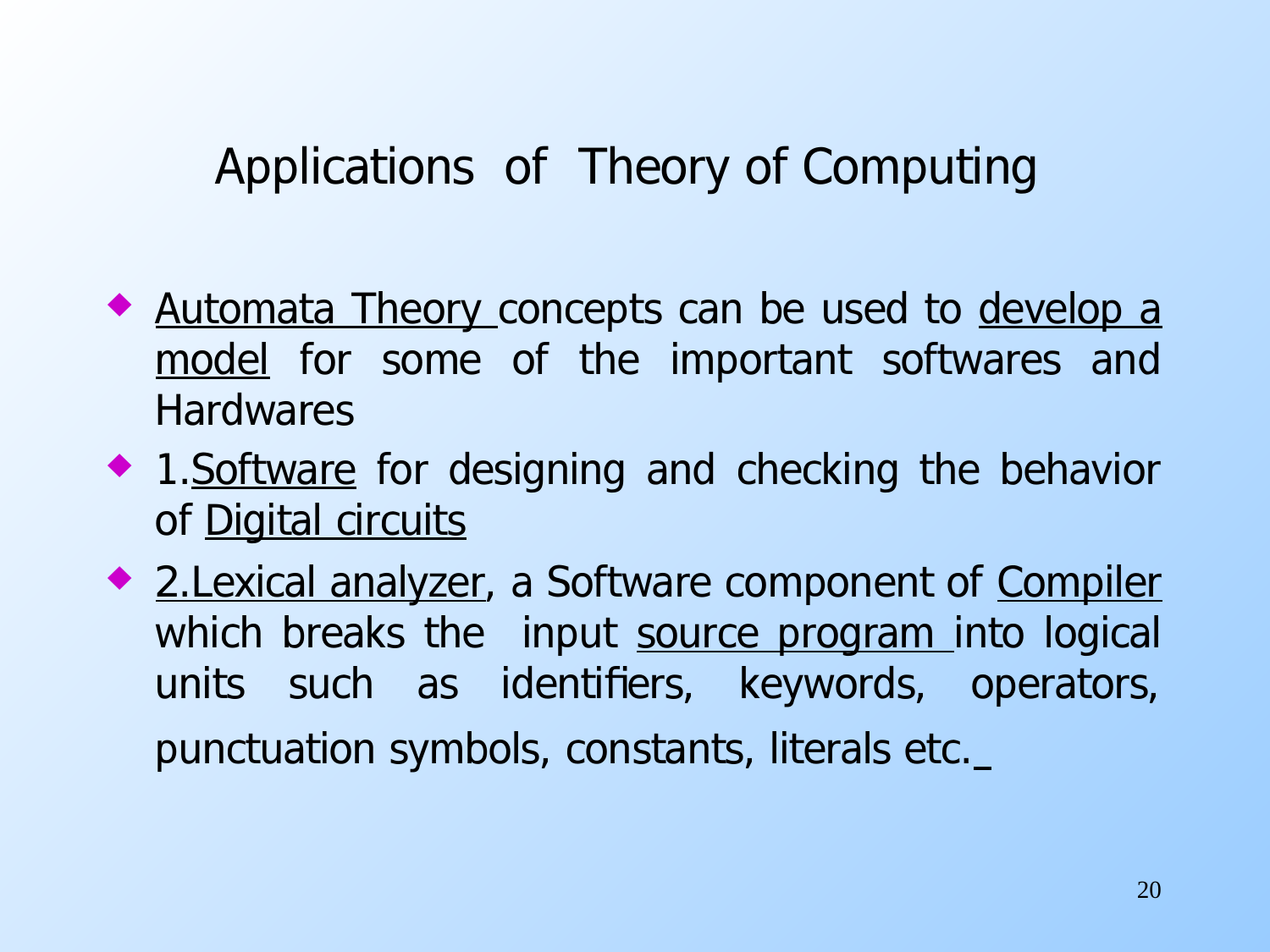

# Applications  of  Theory of Computing
Automata Theory concepts can be used to develop a model for some of the important softwares and Hardwares
1.Software for designing and checking the behavior of Digital circuits
2.Lexical analyzer, a Software component of Compiler which breaks the  input source program into logical units such as identifiers, keywords, operators, punctuation symbols, constants, literals etc.

20